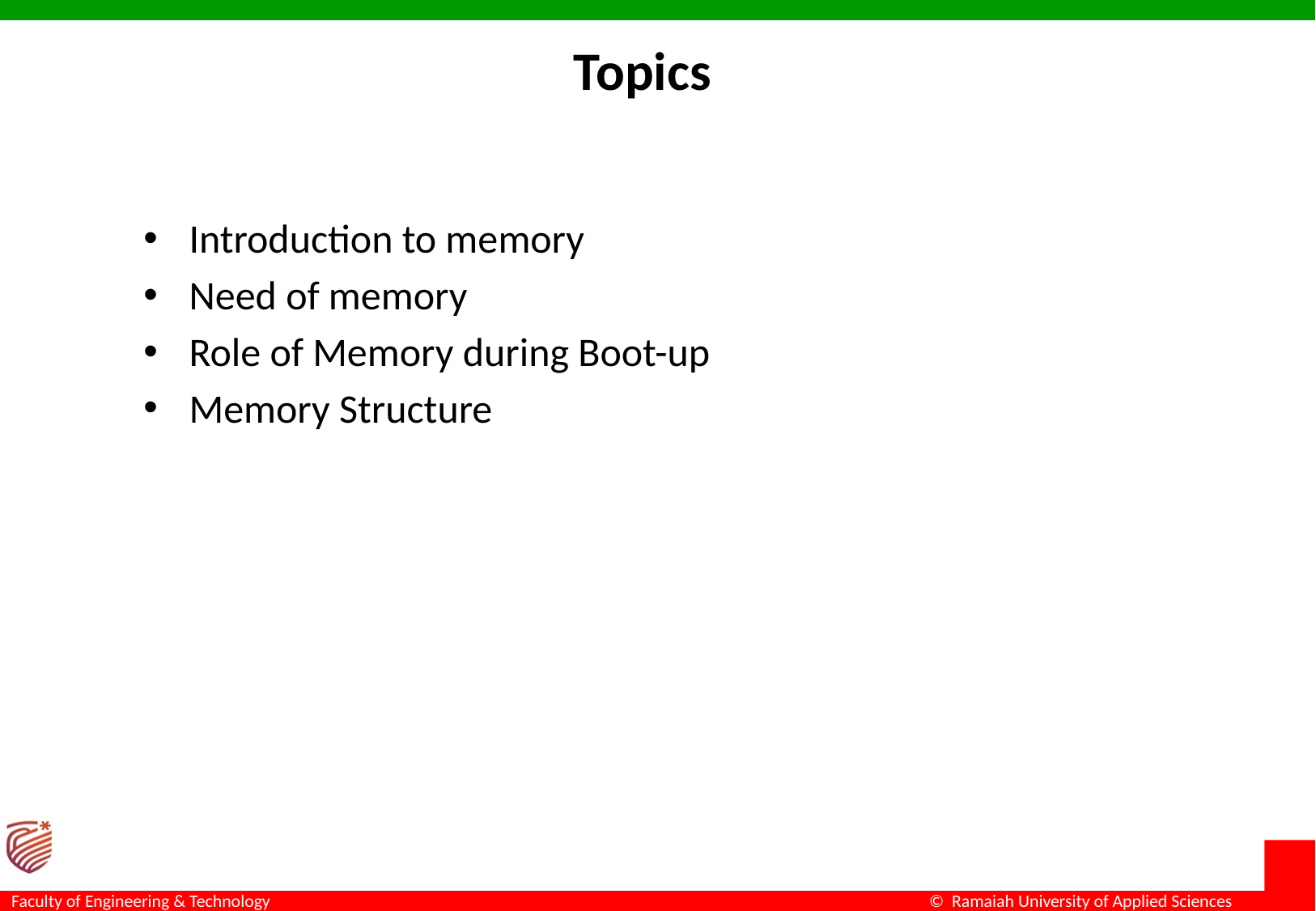

# Topics

Introduction to memory
Need of memory
Role of Memory during Boot-up
Memory Structure